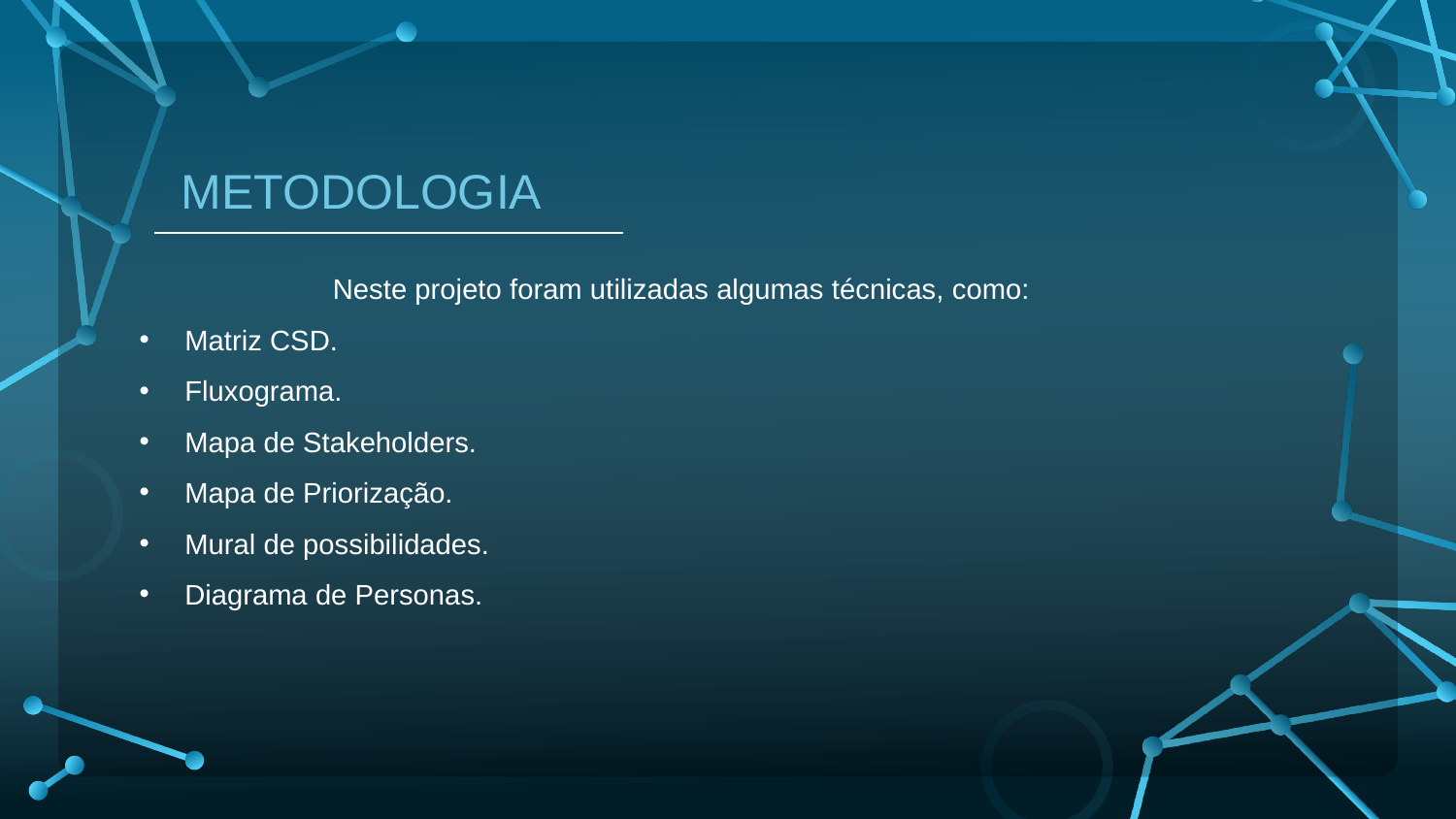

# METODOLOGIA
Neste projeto foram utilizadas algumas técnicas, como:
Matriz CSD.
Fluxograma.
Mapa de Stakeholders.
Mapa de Priorização.
Mural de possibilidades.
Diagrama de Personas.